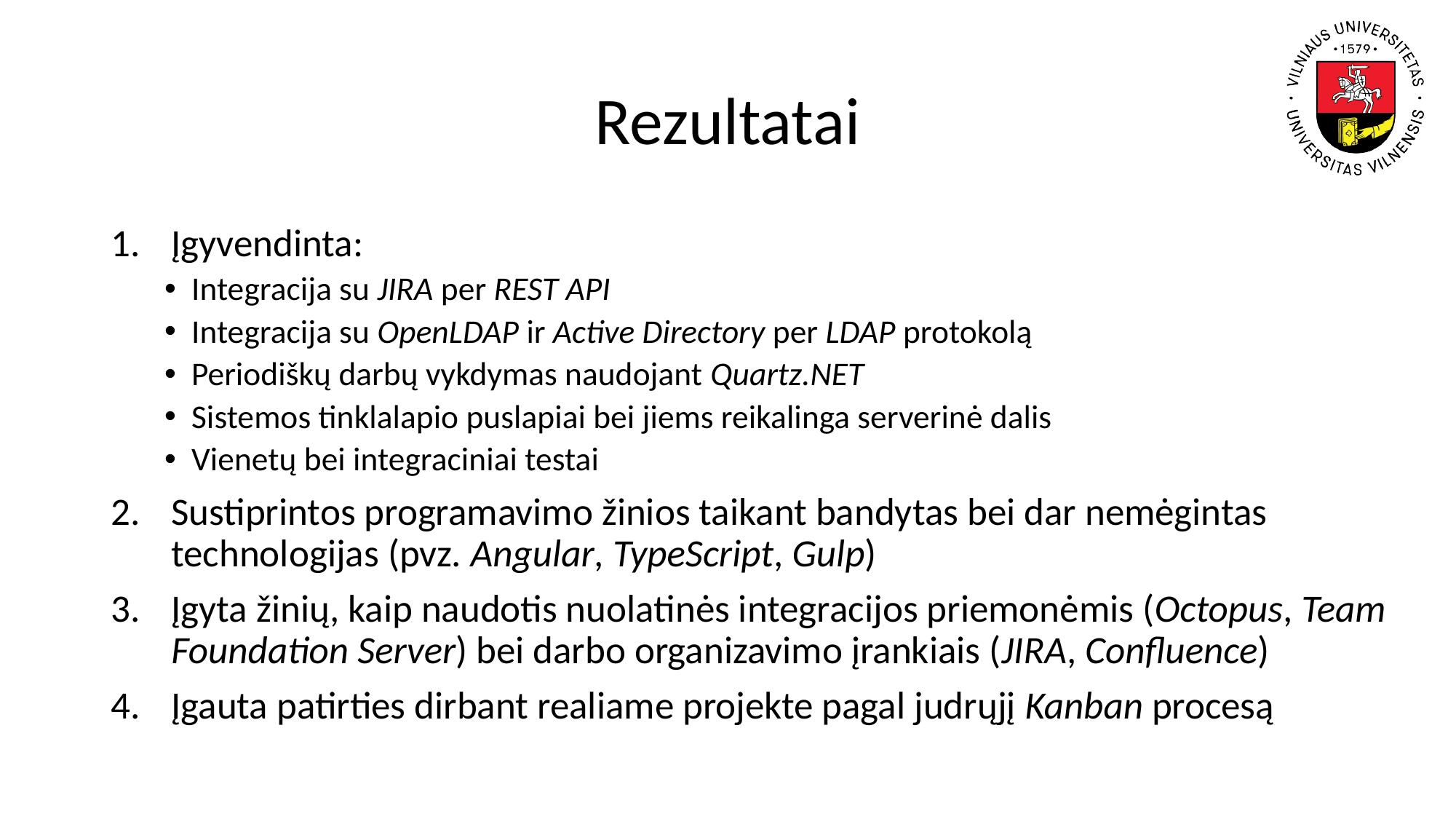

# Rezultatai
Įgyvendinta:
Integracija su JIRA per REST API
Integracija su OpenLDAP ir Active Directory per LDAP protokolą
Periodiškų darbų vykdymas naudojant Quartz.NET
Sistemos tinklalapio puslapiai bei jiems reikalinga serverinė dalis
Vienetų bei integraciniai testai
Sustiprintos programavimo žinios taikant bandytas bei dar nemėgintas technologijas (pvz. Angular, TypeScript, Gulp)
Įgyta žinių, kaip naudotis nuolatinės integracijos priemonėmis (Octopus, Team Foundation Server) bei darbo organizavimo įrankiais (JIRA, Confluence)
Įgauta patirties dirbant realiame projekte pagal judrųjį Kanban procesą